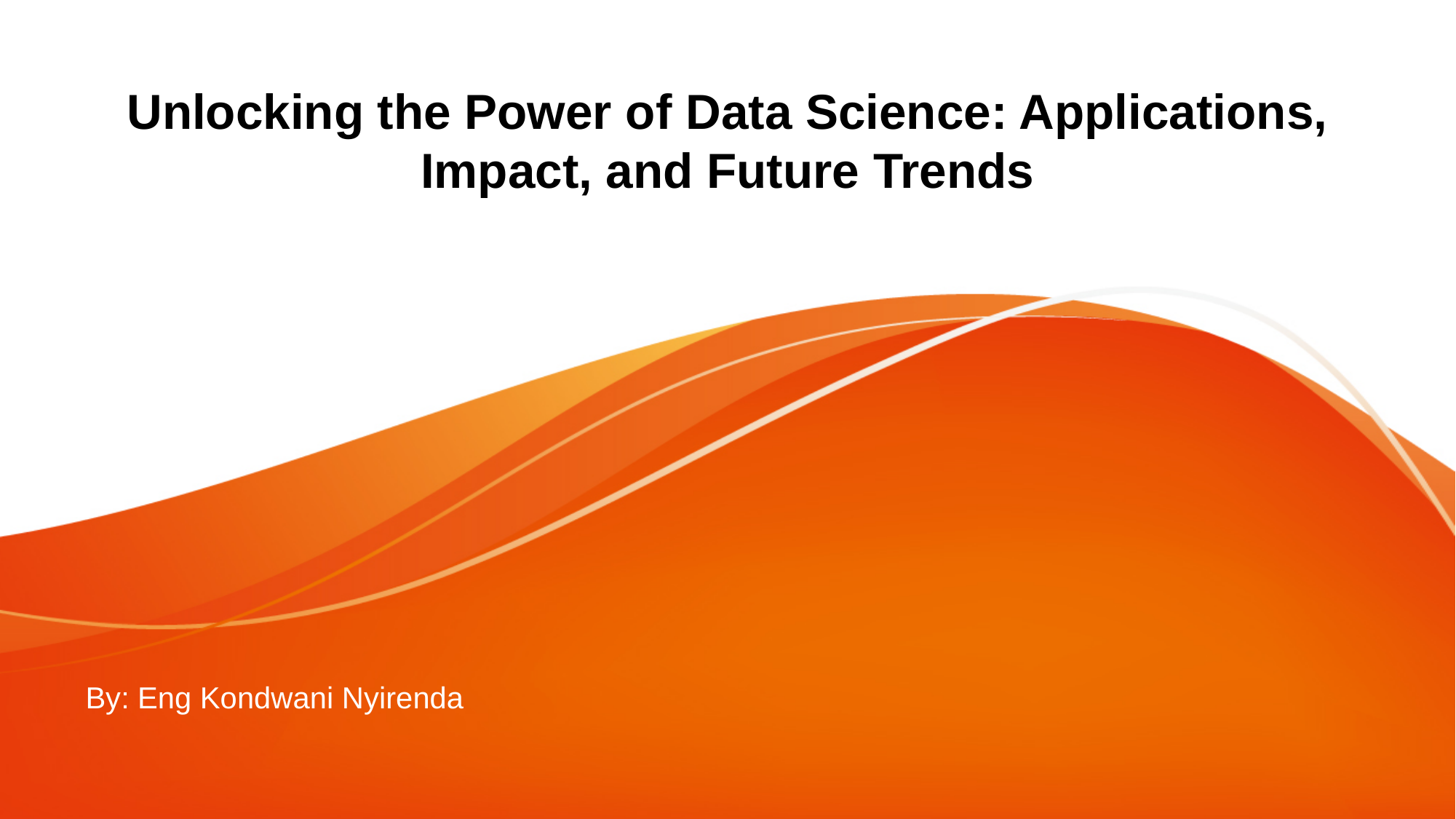

# Unlocking the Power of Data Science: Applications, Impact, and Future Trends
By: Eng Kondwani Nyirenda